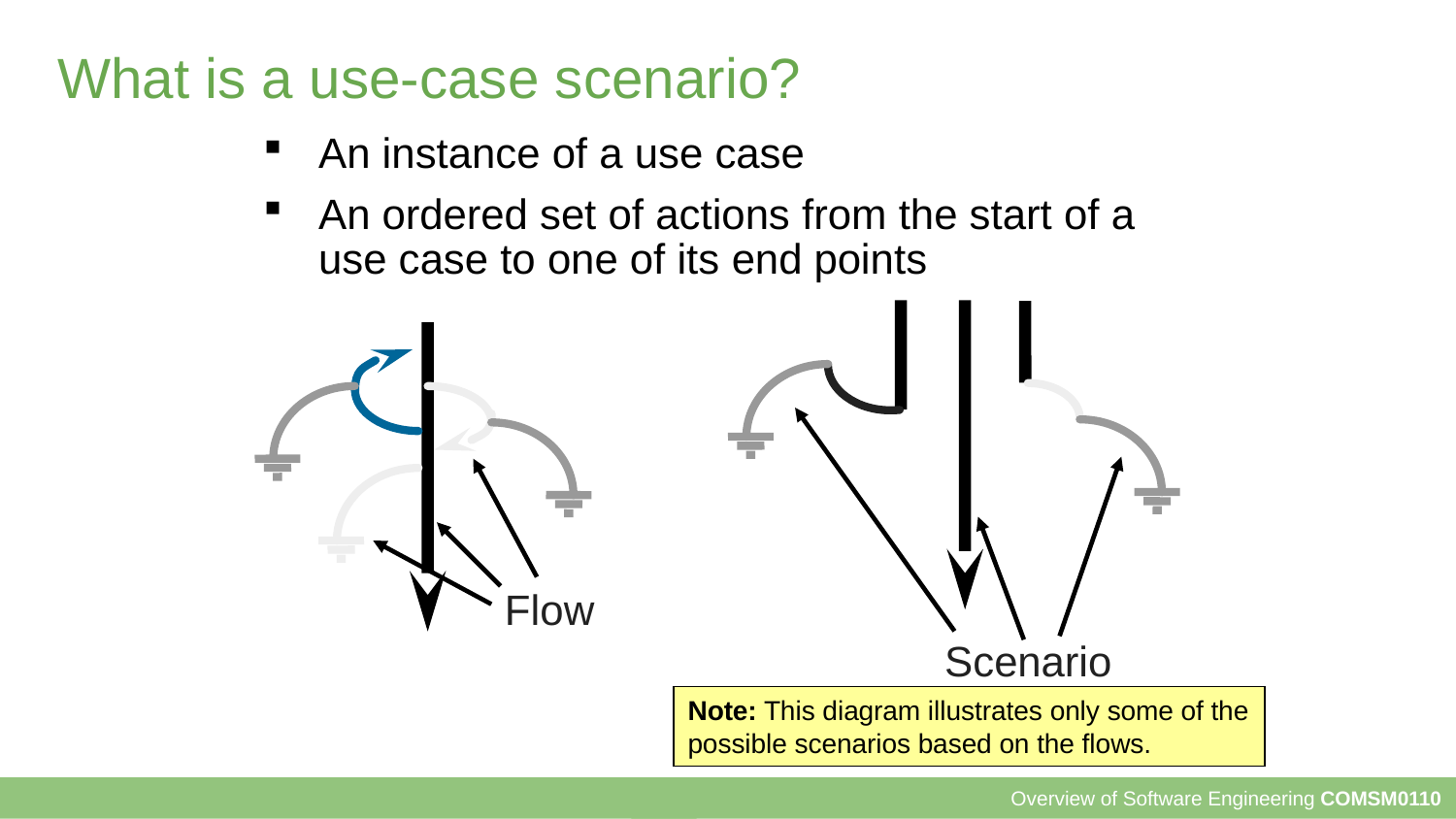

# What is a use-case scenario?
An instance of a use case
An ordered set of actions from the start of a use case to one of its end points

Flow
Scenario
Note: This diagram illustrates only some of the possible scenarios based on the flows.